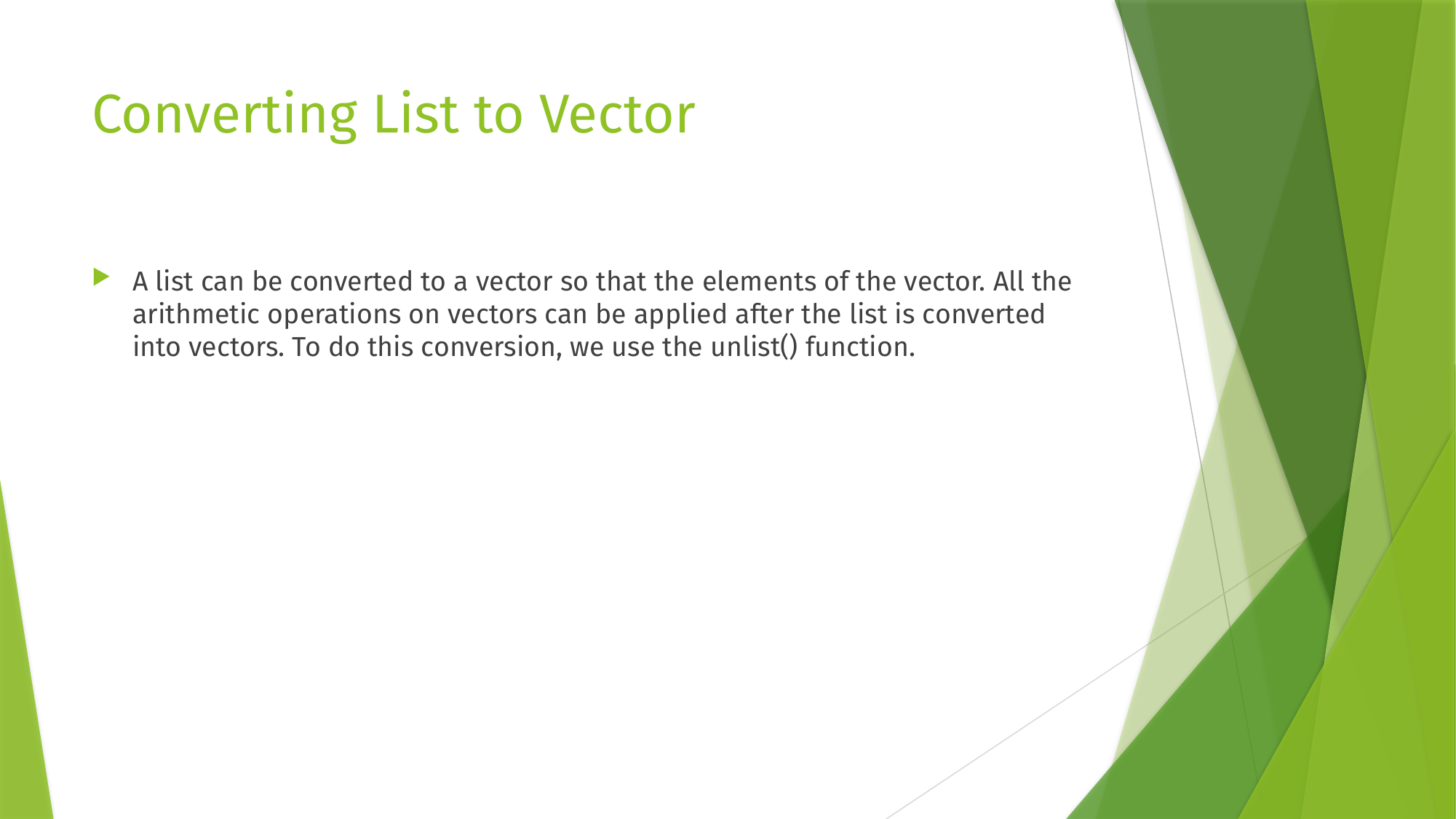

# Converting List to Vector
A list can be converted to a vector so that the elements of the vector. All the arithmetic operations on vectors can be applied after the list is converted into vectors. To do this conversion, we use the unlist() function.